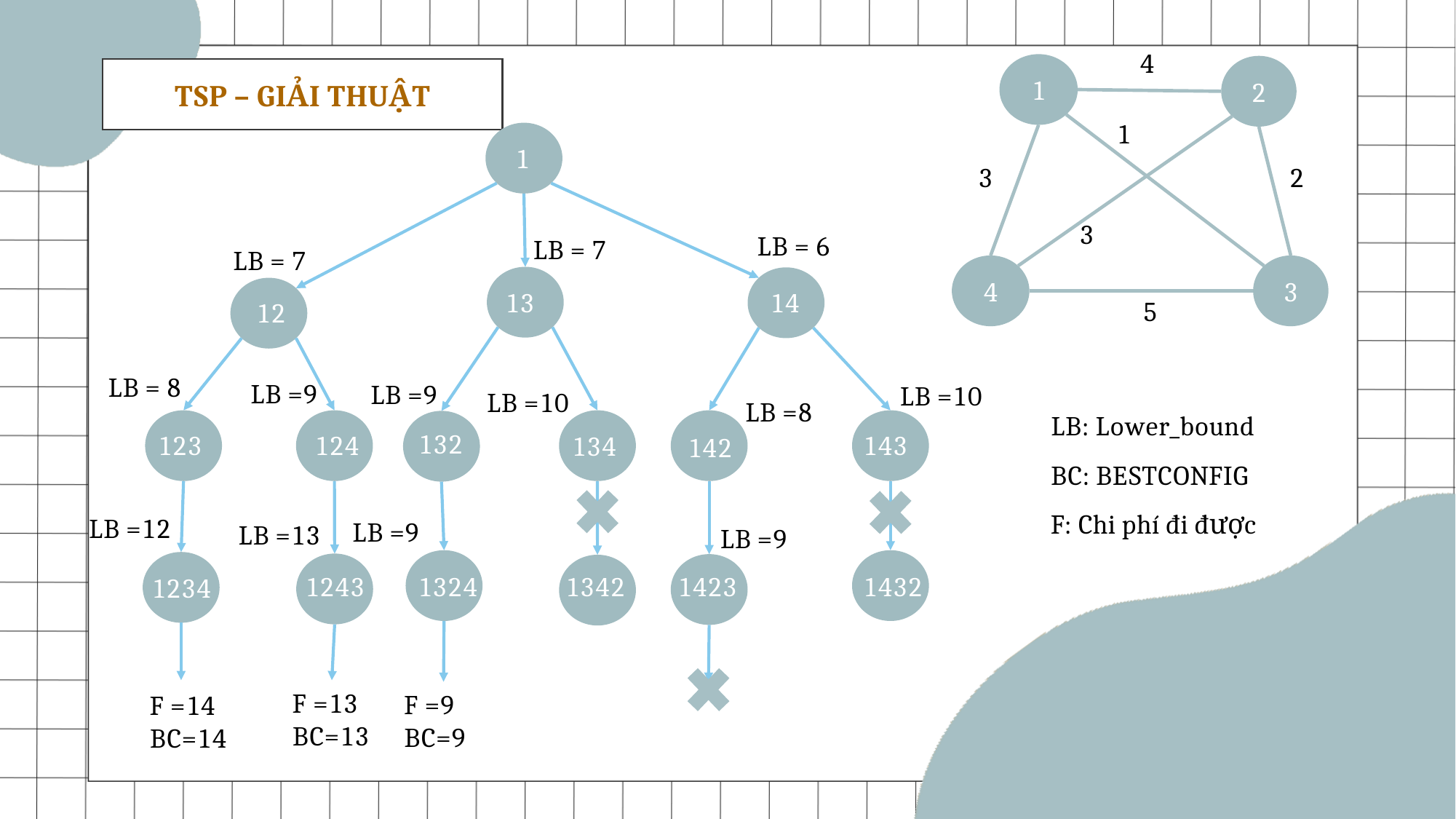

4
1
2
TSP – GIẢI THUẬT
1

1
3
2
3
LB = 6
LB = 7
LB = 7
4
3

13
14
5
12
LB = 8
LB =9
LB =9
LB =10
LB =10
LB: Lower_bound
BC: BESTCONFIG
F: Chi phí đi được
LB =8

132
123
124
143
134
142

LB =12
LB =9
LB =13
LB =9

1243
1324
1342
1423
1432
1234

F =13
BC=13
F =9
BC=9
F =14
BC=14